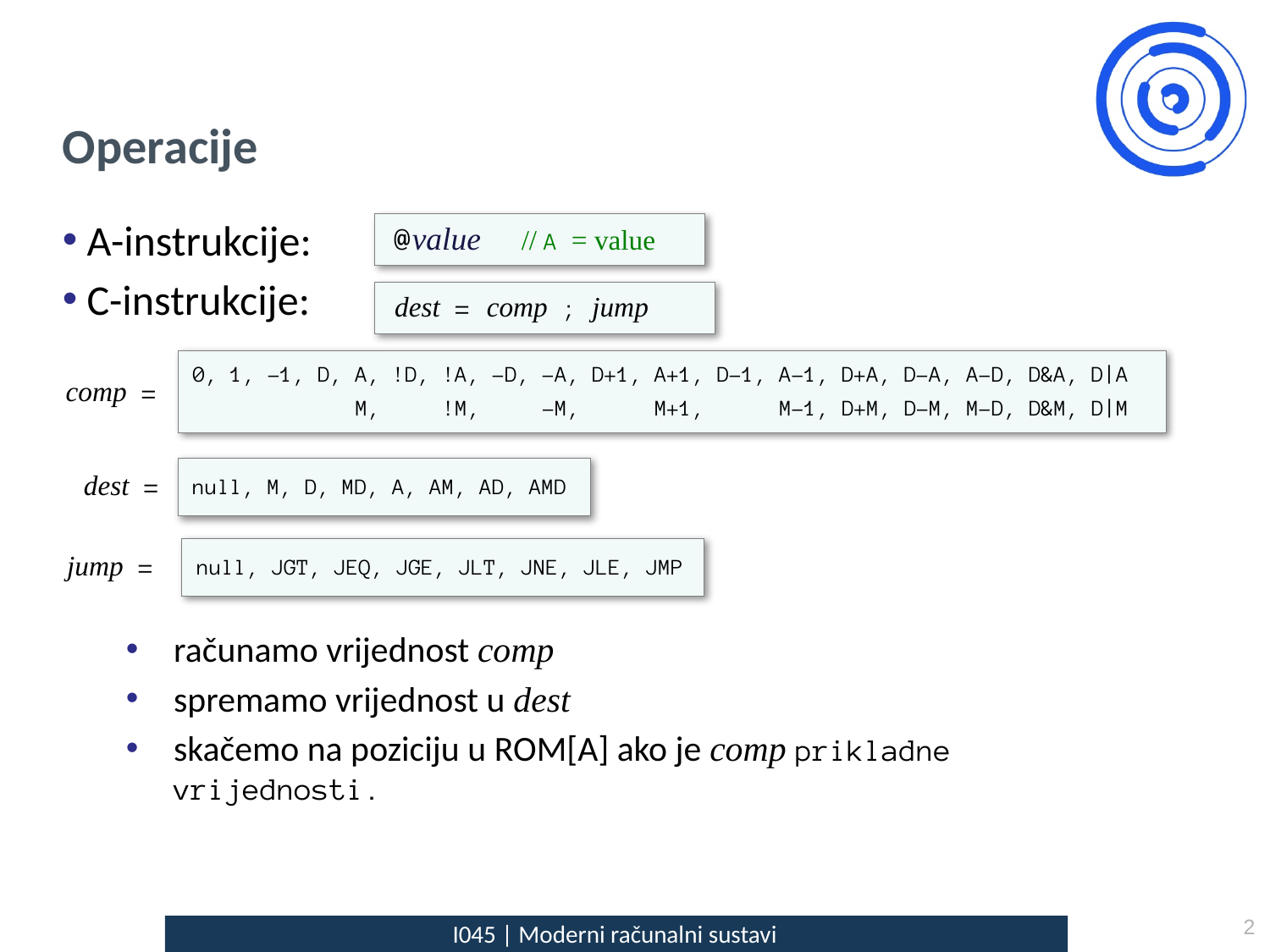

# Operacije
 A-instrukcije:
 C-instrukcije:

računamo vrijednost comp
spremamo vrijednost u dest
skačemo na poziciju u ROM[A] ako je comp prikladne vrijednosti.
@value     // A  = value
dest = comp ; jump
0, 1, -1, D, A, !D, !A, -D, -A, D+1, A+1, D-1, A-1, D+A, D-A, A-D, D&A, D|A
             M,     !M,     -M,      M+1,      M-1, D+M, D-M, M-D, D&M, D|M
comp =
null, M, D, MD, A, AM, AD, AMD
   dest =

null, JGT, JEQ, JGE, JLT, JNE, JLE, JMP
jump =
2